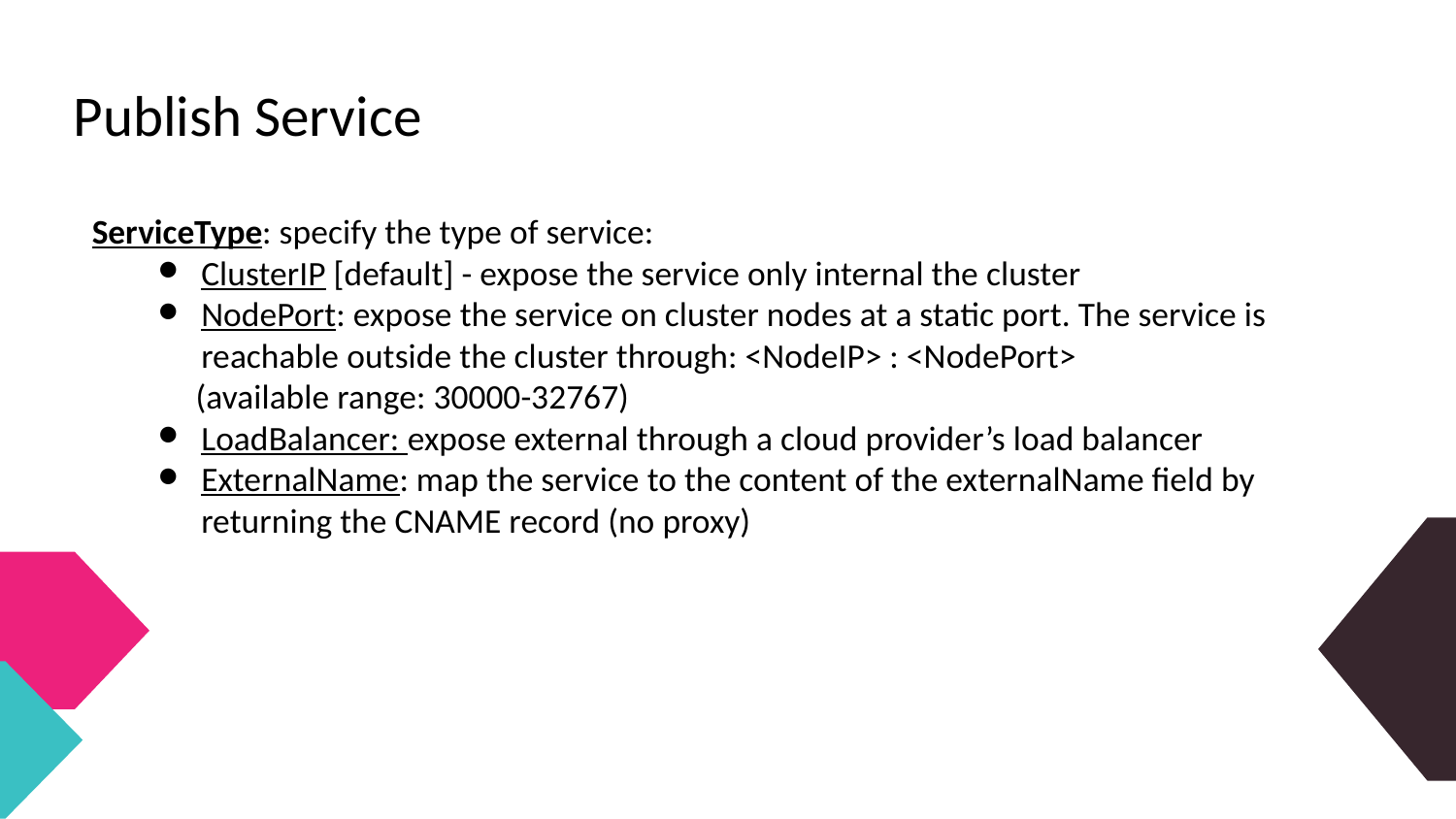

# Publish Service
ServiceType: specify the type of service:
ClusterIP [default] - expose the service only internal the cluster
NodePort: expose the service on cluster nodes at a static port. The service is reachable outside the cluster through: <NodeIP> : <NodePort>
    (available range: 30000-32767)
LoadBalancer: expose external through a cloud provider’s load balancer
ExternalName: map the service to the content of the externalName field by returning the CNAME record (no proxy)